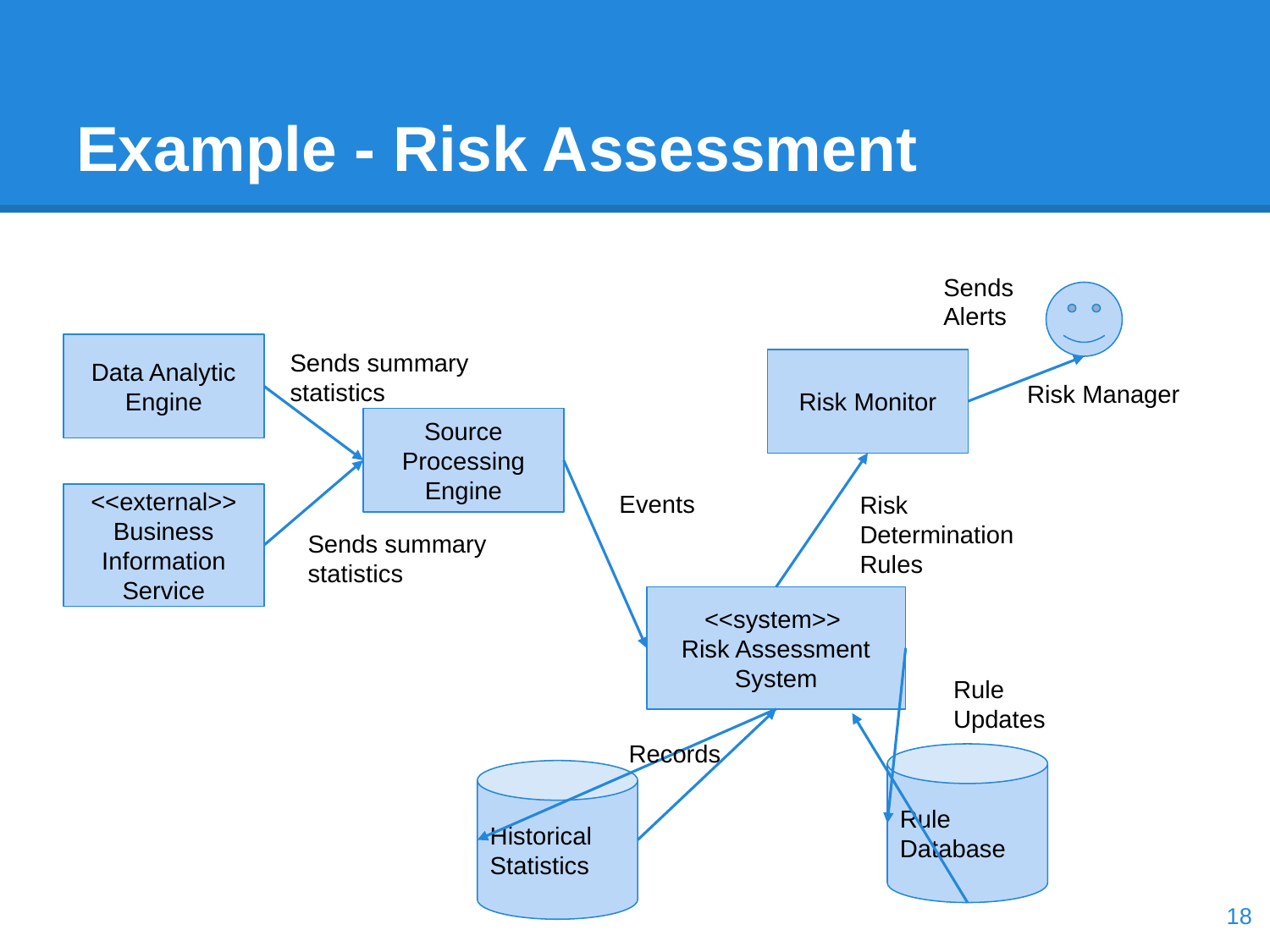

# Example - Risk Assessment
Sends Alerts

Data Analytic Engine
Sends summary statistics
Risk Monitor
Risk Manager
Source Processing Engine
Events
Risk Determination Rules
<<external>> Business Information Service
Sends summary statistics
<<system>>
Risk Assessment System
Rule Updates
Records
Rule Database
Historical Statistics
18